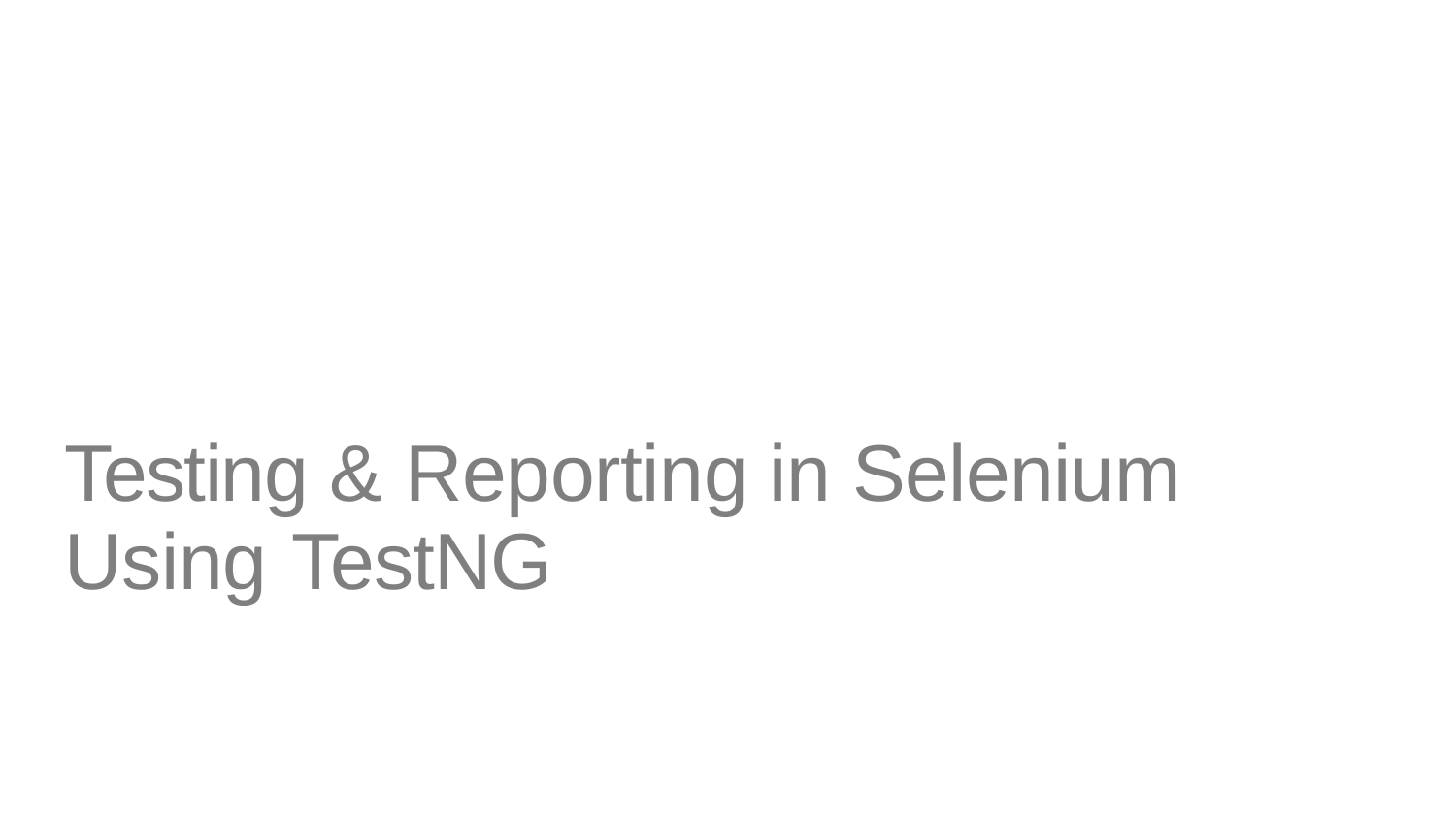

# Testing & Reporting in Selenium  Using TestNG